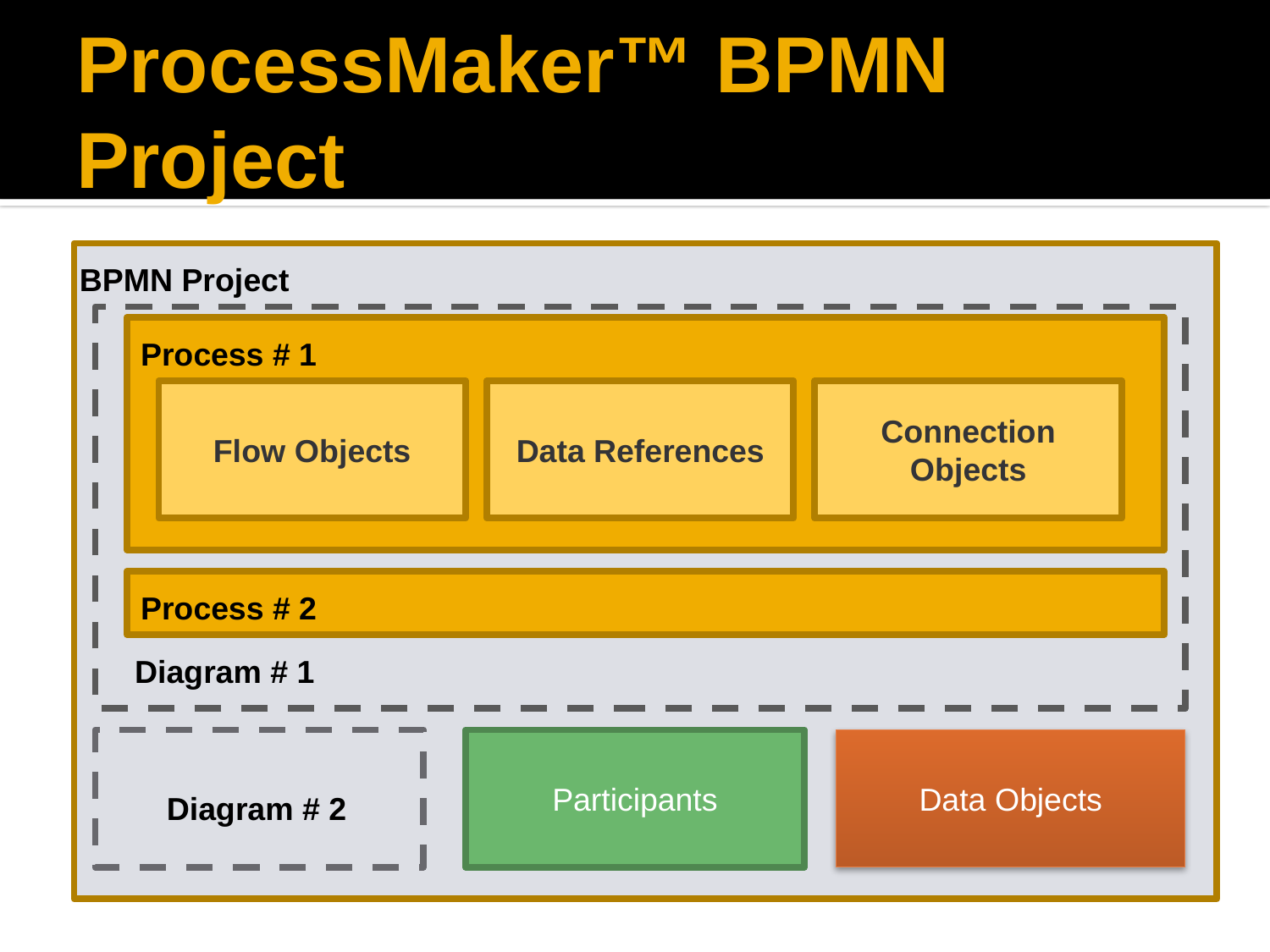

# ProcessMaker™ BPMN Project

BPMN Project

Process # 1
Flow Objects
Data References
Connection Objects

Process # 2
Diagram # 1

Participants
Data Objects
Diagram # 2